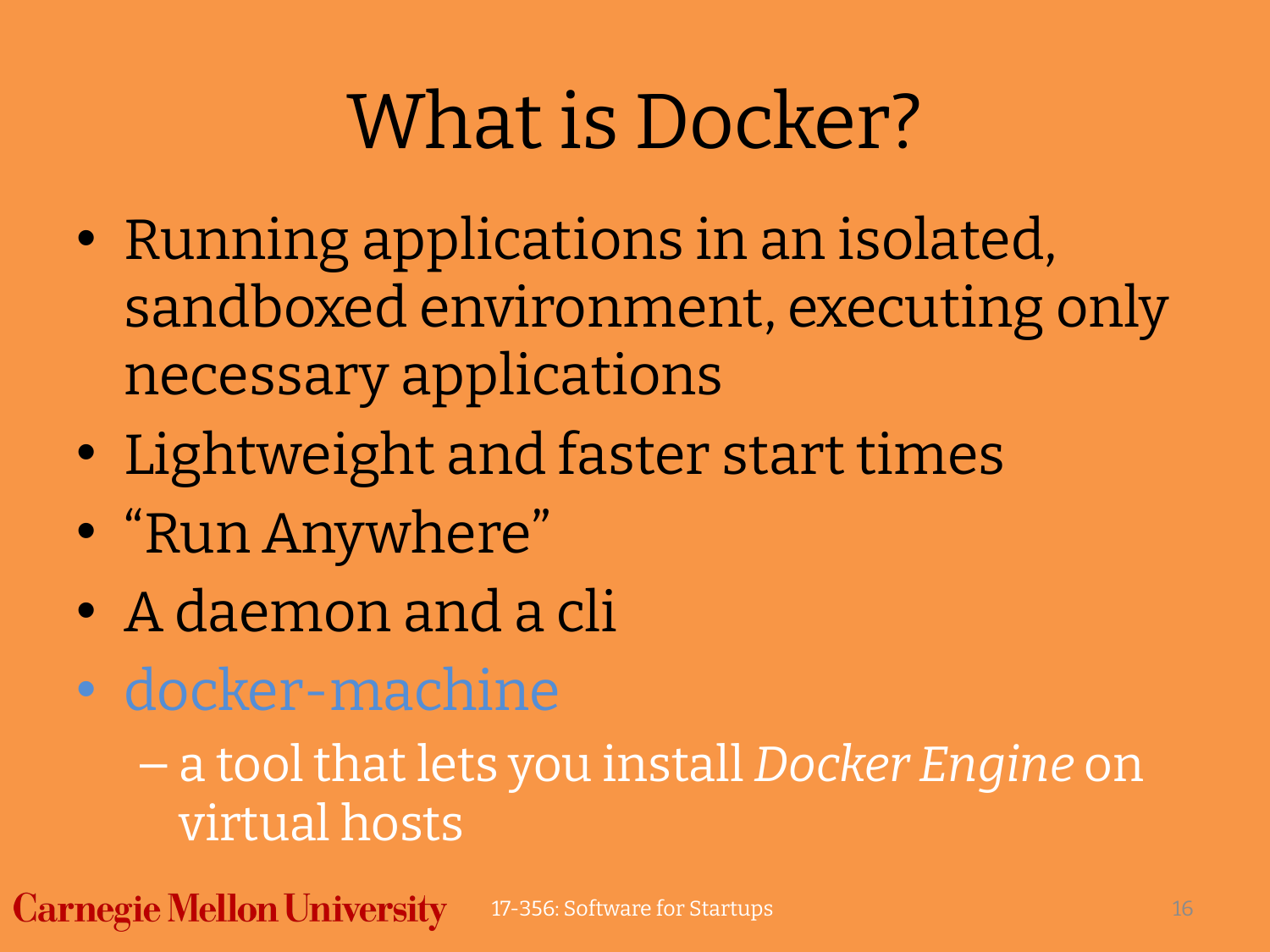

# What is Docker?
Running applications in an isolated, sandboxed environment, executing only necessary applications
Lightweight and faster start times
“Run Anywhere”
A daemon and a cli
docker-machine
a tool that lets you install Docker Engine on virtual hosts
17-356: Software for Startups
16